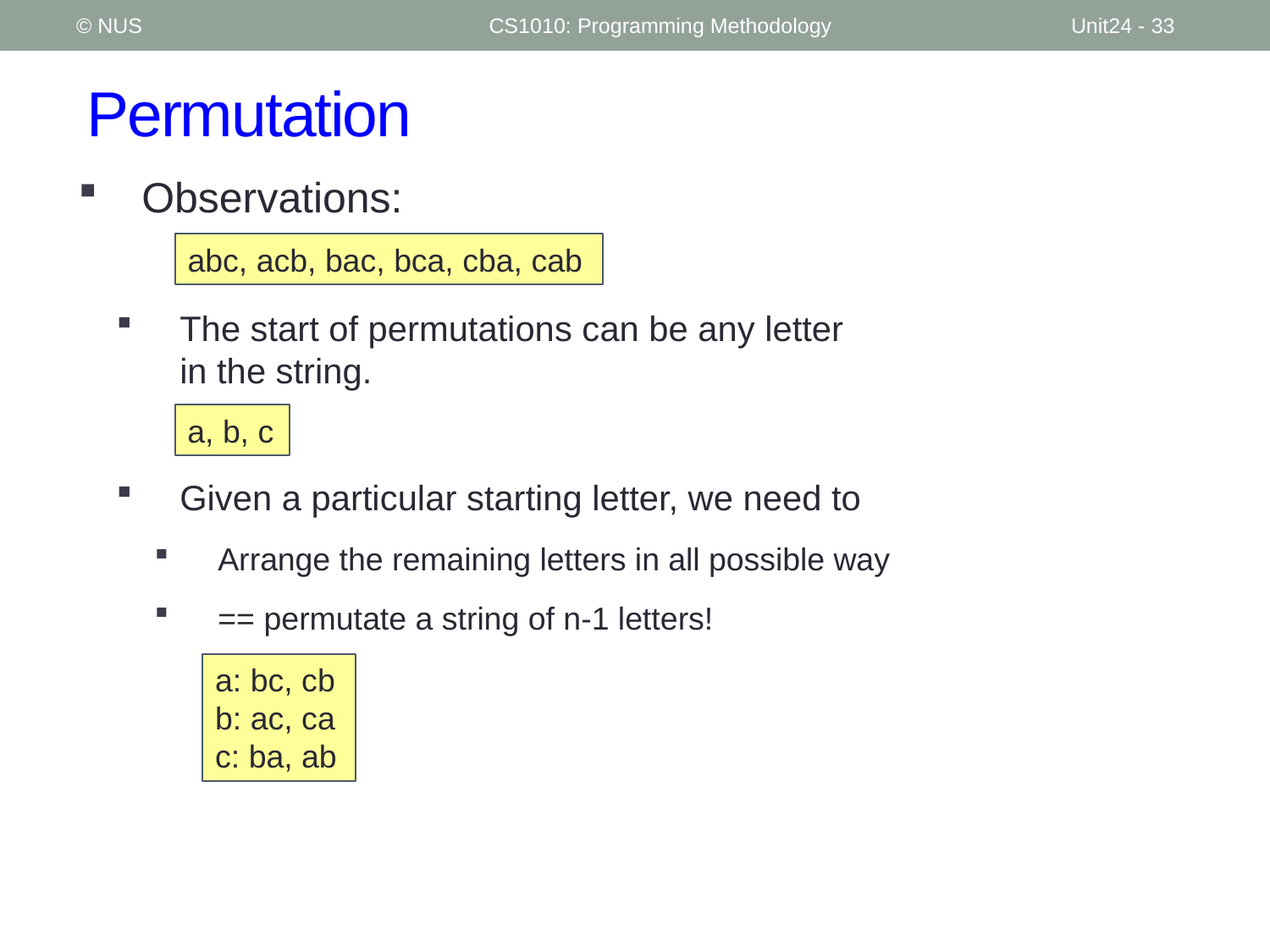

© NUS
CS1010: Programming Methodology
Unit24 - 33
# Permutation
Observations:

The start of permutations can be any letter
in the string.

Given a particular starting letter, we need to
Arrange the remaining letters in all possible way
== permutate a string of n-1 letters!

abc, acb, bac, bca, cba, cab
a, b, c
a: bc, cb
b: ac, ca
c: ba, ab